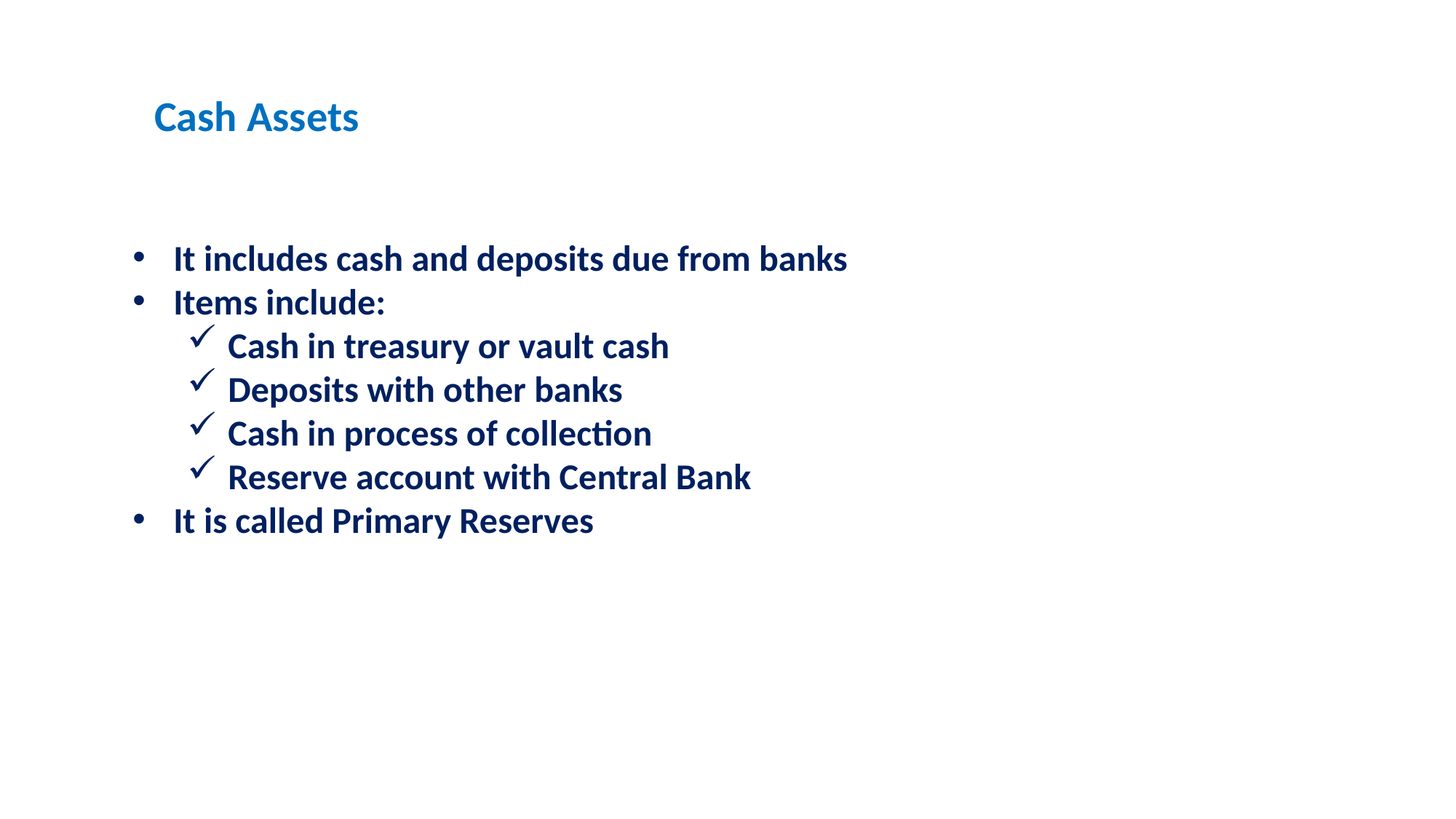

Cash Assets

It includes cash and deposits due from banks
Items include:
Cash in treasury or vault cash
Deposits with other banks
Cash in process of collection
Reserve account with Central Bank
It is called Primary Reserves